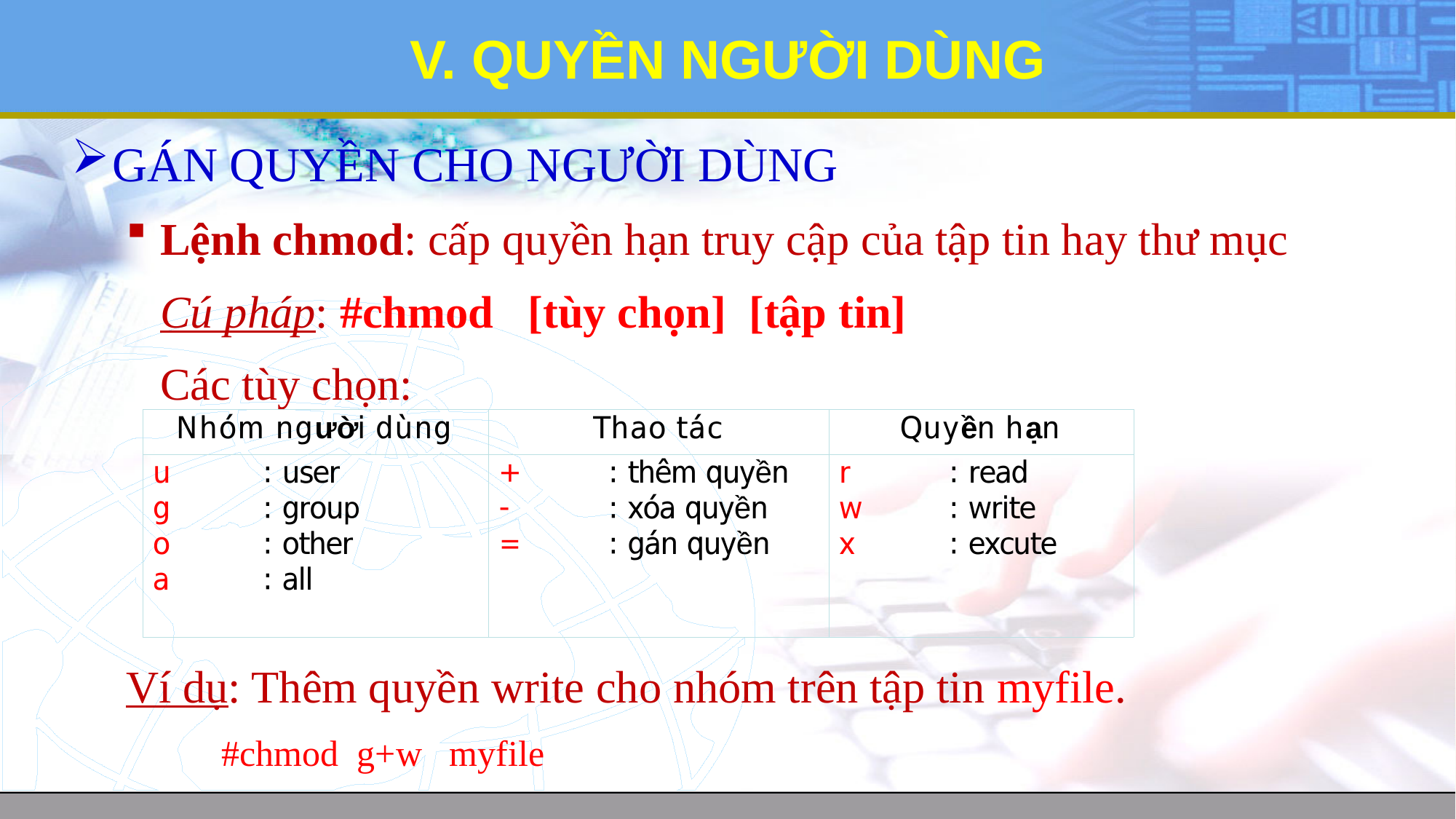

# V. QUYỀN NGƯỜI DÙNG
GÁN QUYỀN CHO NGƯỜI DÙNG
Lệnh chmod: cấp quyền hạn truy cập của tập tin hay thư mục
	Cú pháp: #chmod   [tùy chọn]  [tập tin]
	Các tùy chọn:

Ví dụ: Thêm quyền write cho nhóm trên tập tin myfile.
		#chmod  g+w   myfile

| Nhóm người dùng | Thao tác | Quyền hạn |
| --- | --- | --- |
| u : user g : group o : other a : all | + : thêm quyền - : xóa quyền = : gán quyền | r : read w : write x : excute |